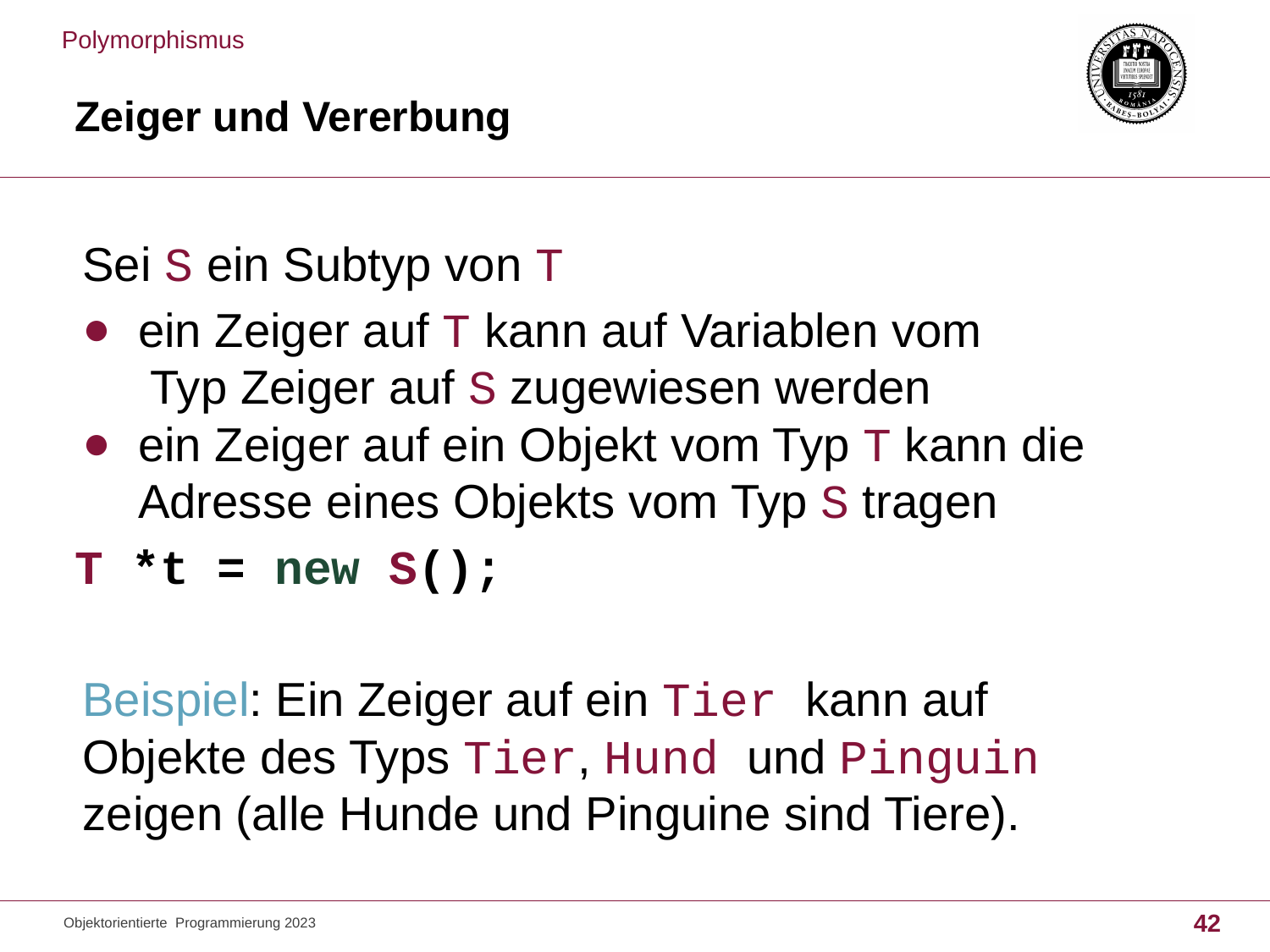

Polymorphismus
# Zeiger und Vererbung
Sei S ein Subtyp von T
ein Zeiger auf T kann auf Variablen vom
 Typ Zeiger auf S zugewiesen werden
ein Zeiger auf ein Objekt vom Typ T kann die Adresse eines Objekts vom Typ S tragen
T *t = new S();

Beispiel: Ein Zeiger auf ein Tier kann auf Objekte des Typs Tier, Hund und Pinguin zeigen (alle Hunde und Pinguine sind Tiere).

Objektorientierte  Programmierung 2023
42